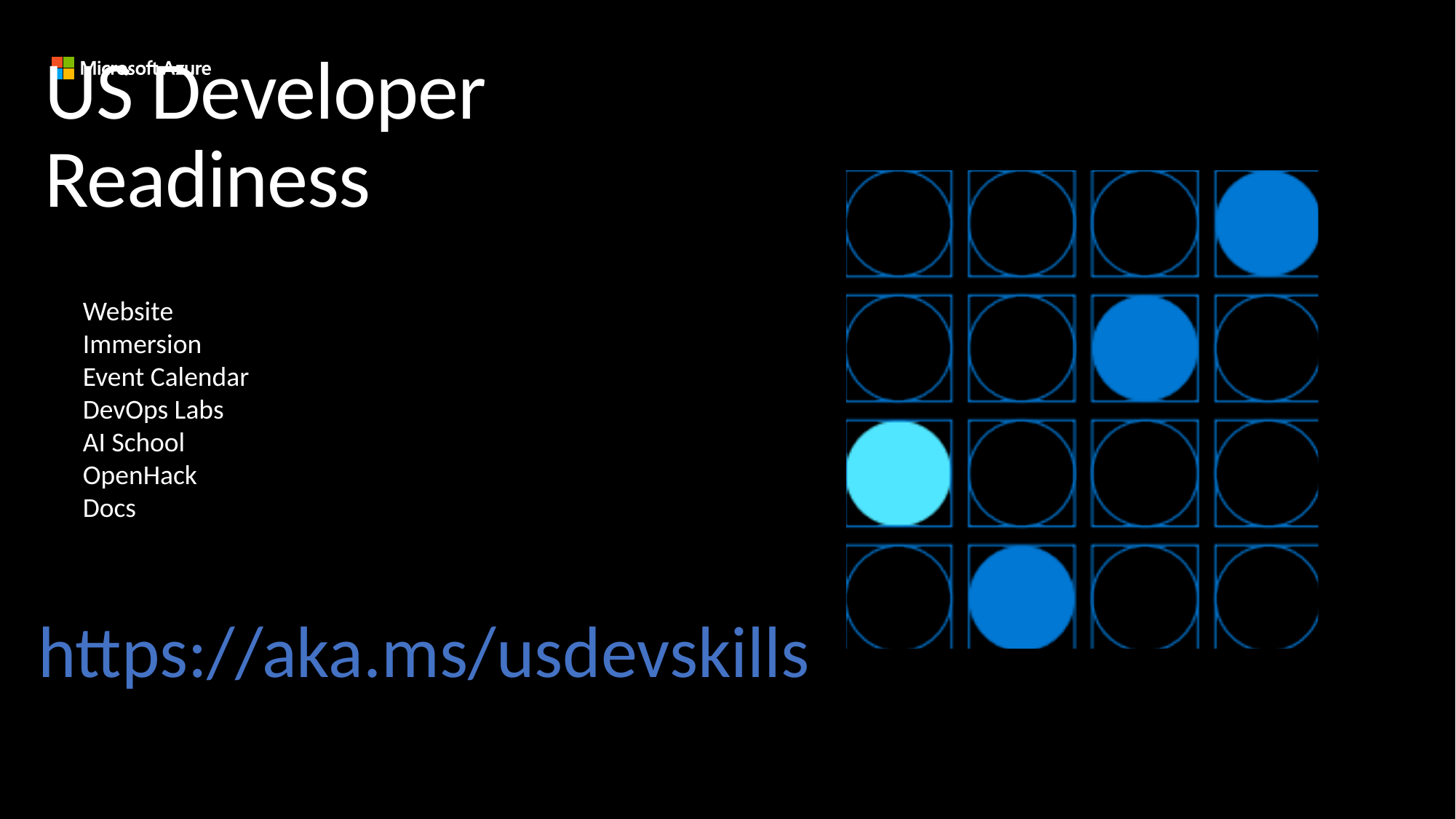

US Developer Readiness
Website
Immersion
Event Calendar
DevOps Labs
AI School
OpenHack
Docs
https://aka.ms/usdevskills